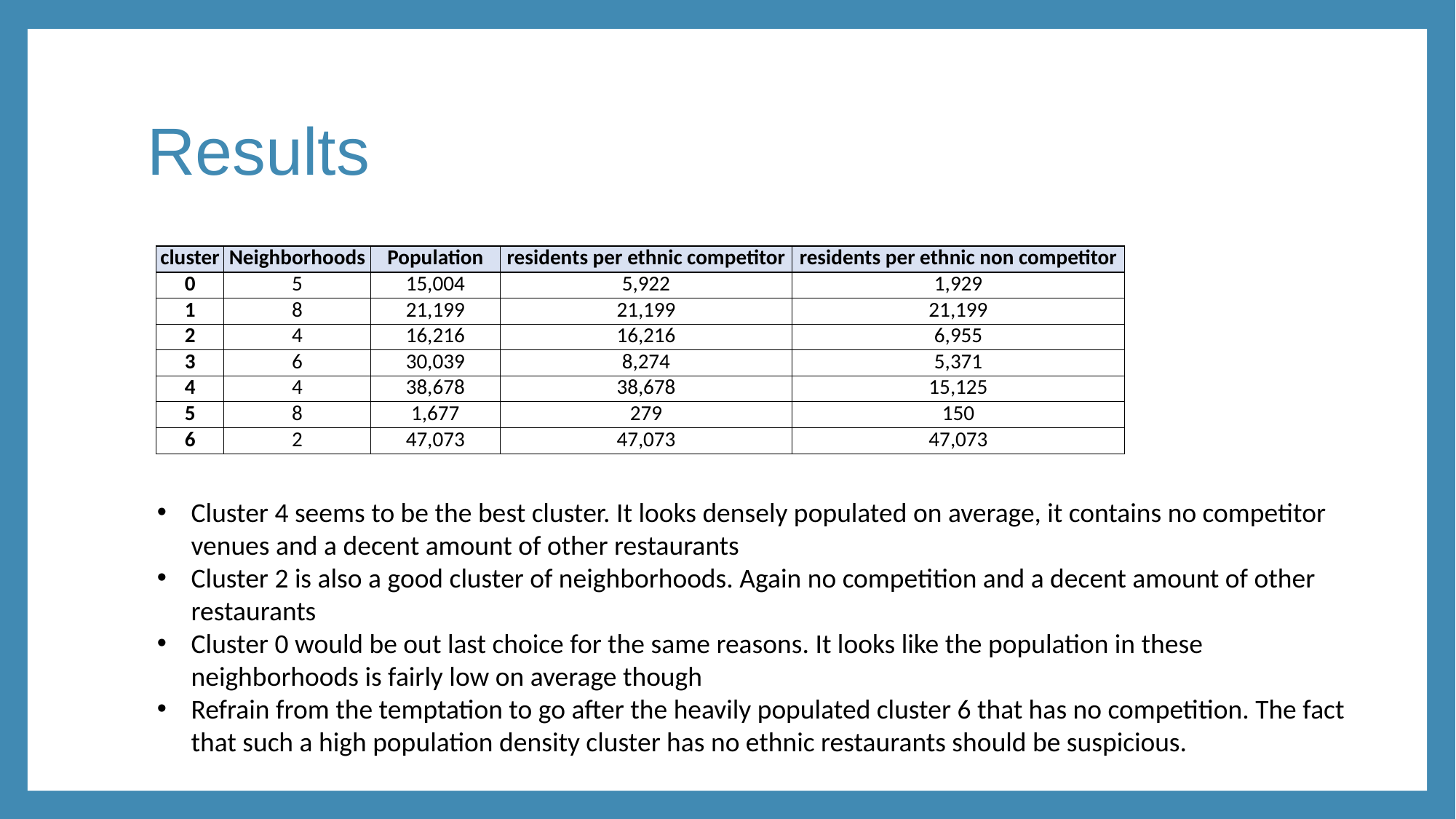

# Results
| cluster | Neighborhoods | Population | residents per ethnic competitor | residents per ethnic non competitor |
| --- | --- | --- | --- | --- |
| 0 | 5 | 15,004 | 5,922 | 1,929 |
| 1 | 8 | 21,199 | 21,199 | 21,199 |
| 2 | 4 | 16,216 | 16,216 | 6,955 |
| 3 | 6 | 30,039 | 8,274 | 5,371 |
| 4 | 4 | 38,678 | 38,678 | 15,125 |
| 5 | 8 | 1,677 | 279 | 150 |
| 6 | 2 | 47,073 | 47,073 | 47,073 |
Cluster 4 seems to be the best cluster. It looks densely populated on average, it contains no competitor venues and a decent amount of other restaurants
Cluster 2 is also a good cluster of neighborhoods. Again no competition and a decent amount of other restaurants
Cluster 0 would be out last choice for the same reasons. It looks like the population in these neighborhoods is fairly low on average though
Refrain from the temptation to go after the heavily populated cluster 6 that has no competition. The fact that such a high population density cluster has no ethnic restaurants should be suspicious.
This Photo by Unknown Author is licensed under CC BY